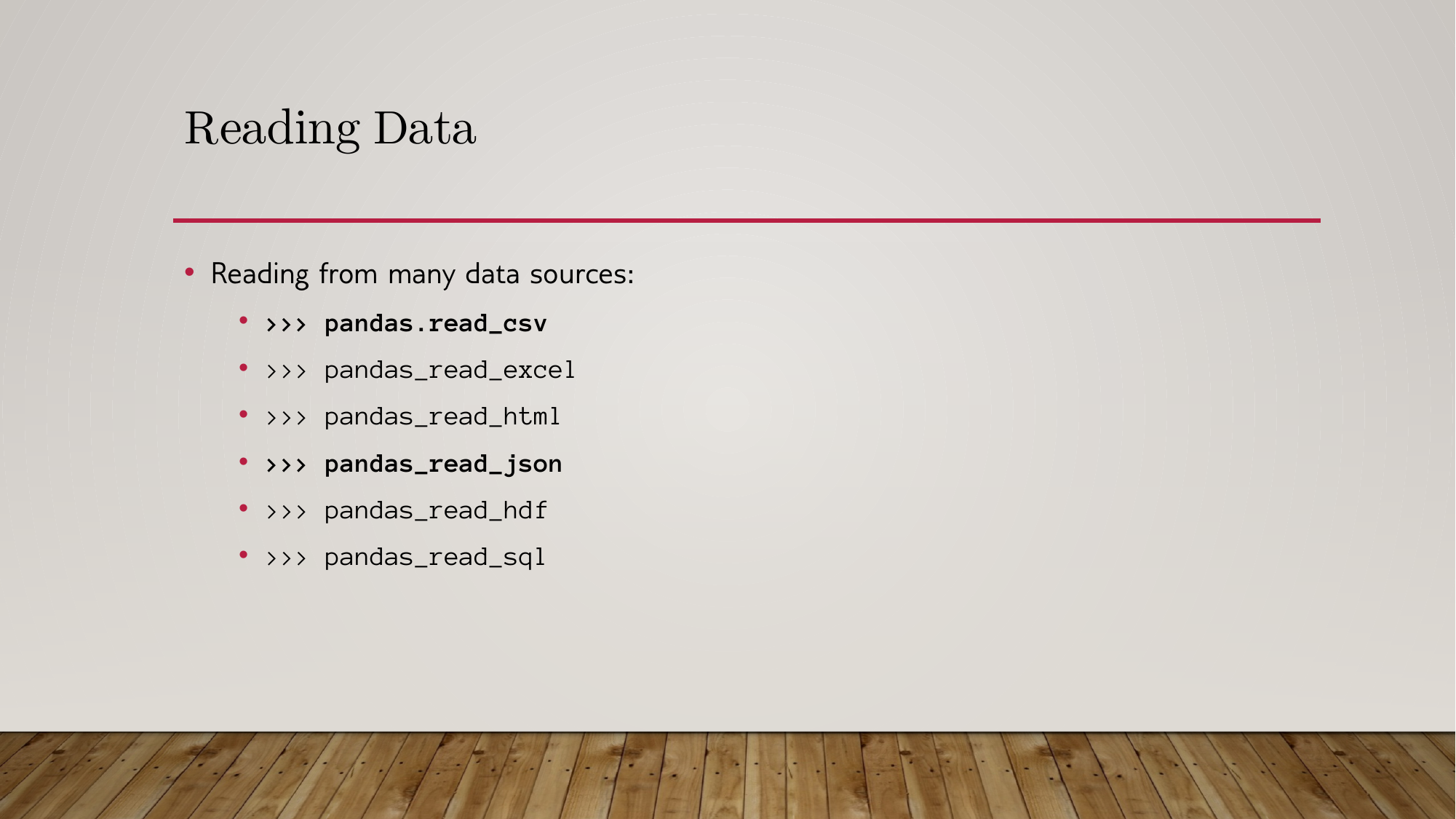

# Reading Data
Reading from many data sources:
>>> pandas.read_csv
>>> pandas_read_excel
>>> pandas_read_html
>>> pandas_read_json
>>> pandas_read_hdf
>>> pandas_read_sql